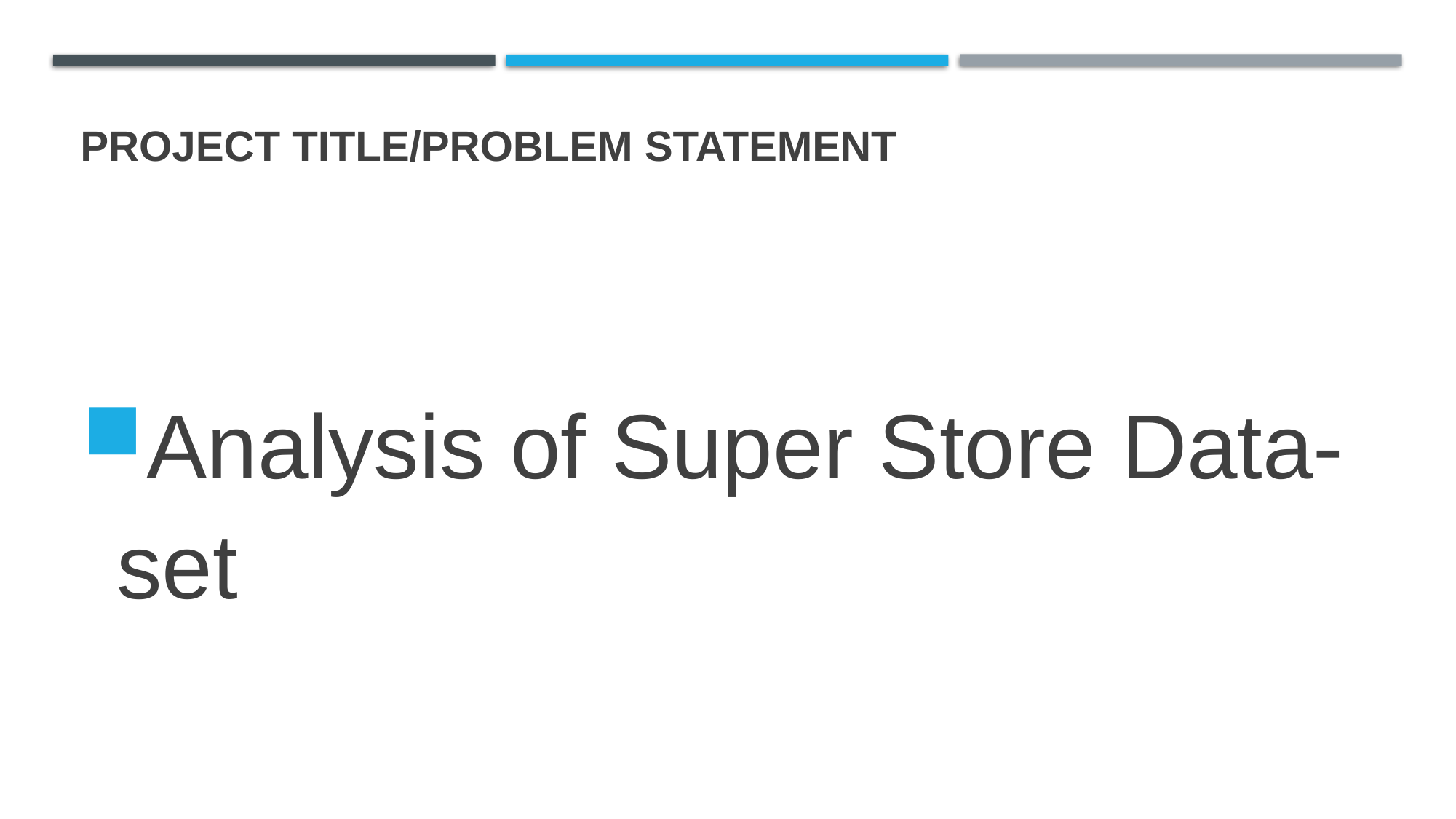

# PROJECT TITLE/Problem Statement
Analysis of Super Store Data-set